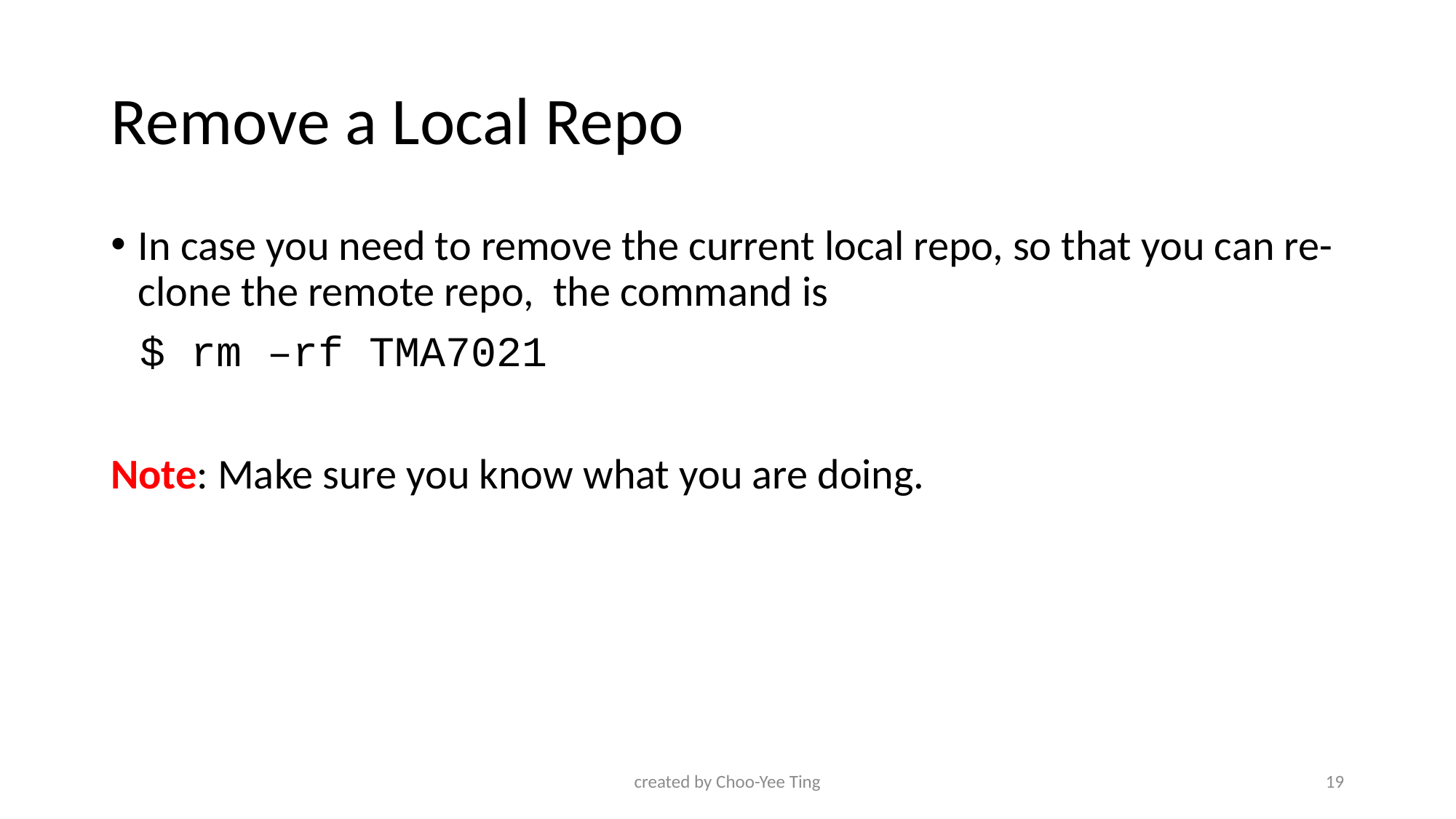

# Remove a Local Repo
In case you need to remove the current local repo, so that you can re-clone the remote repo,  the command is
   $ rm –rf TMA7021

Note: Make sure you know what you are doing.

created by Choo-Yee Ting
19